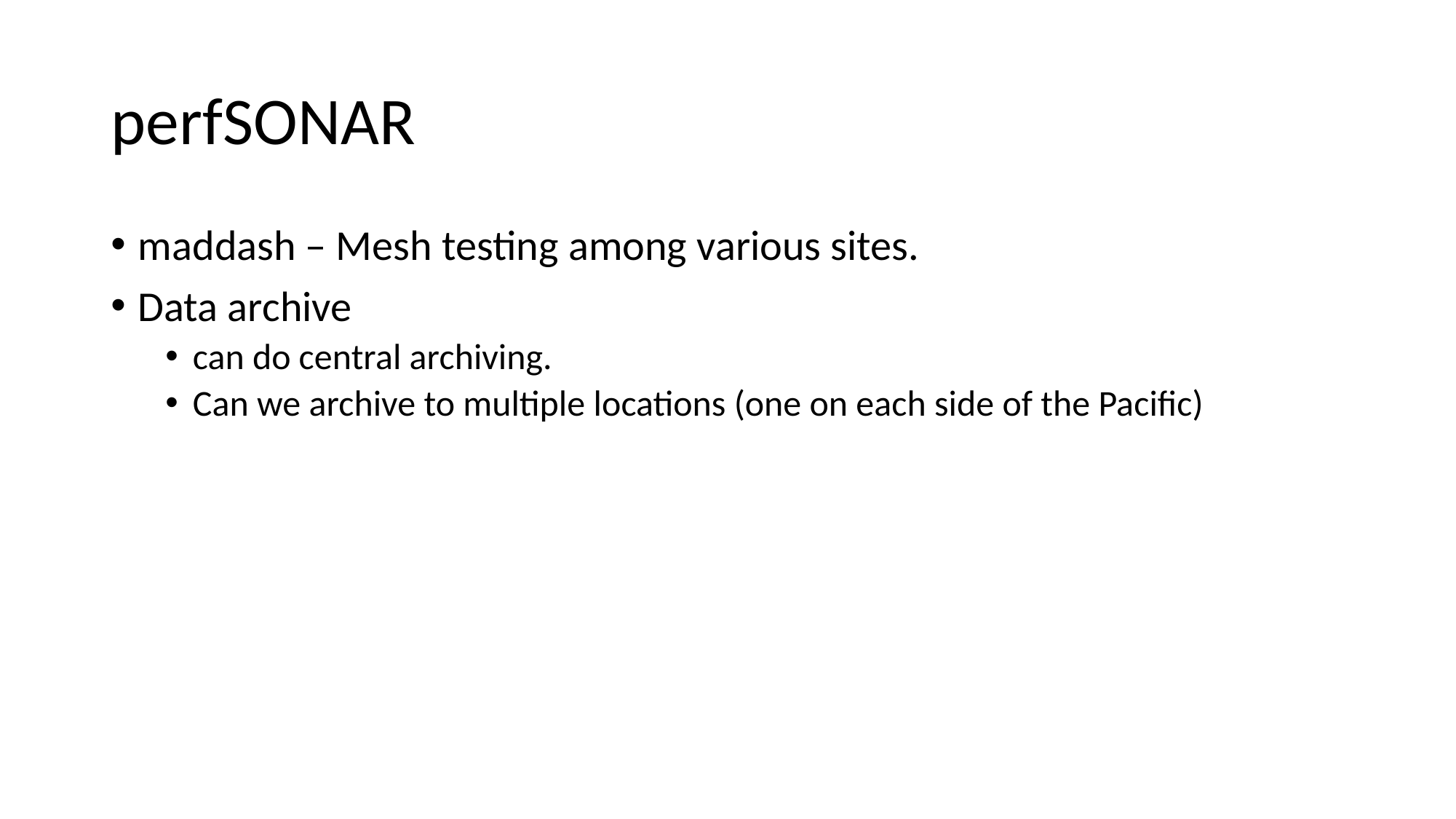

# perfSONAR
maddash – Mesh testing among various sites.
Data archive
can do central archiving.
Can we archive to multiple locations (one on each side of the Pacific)